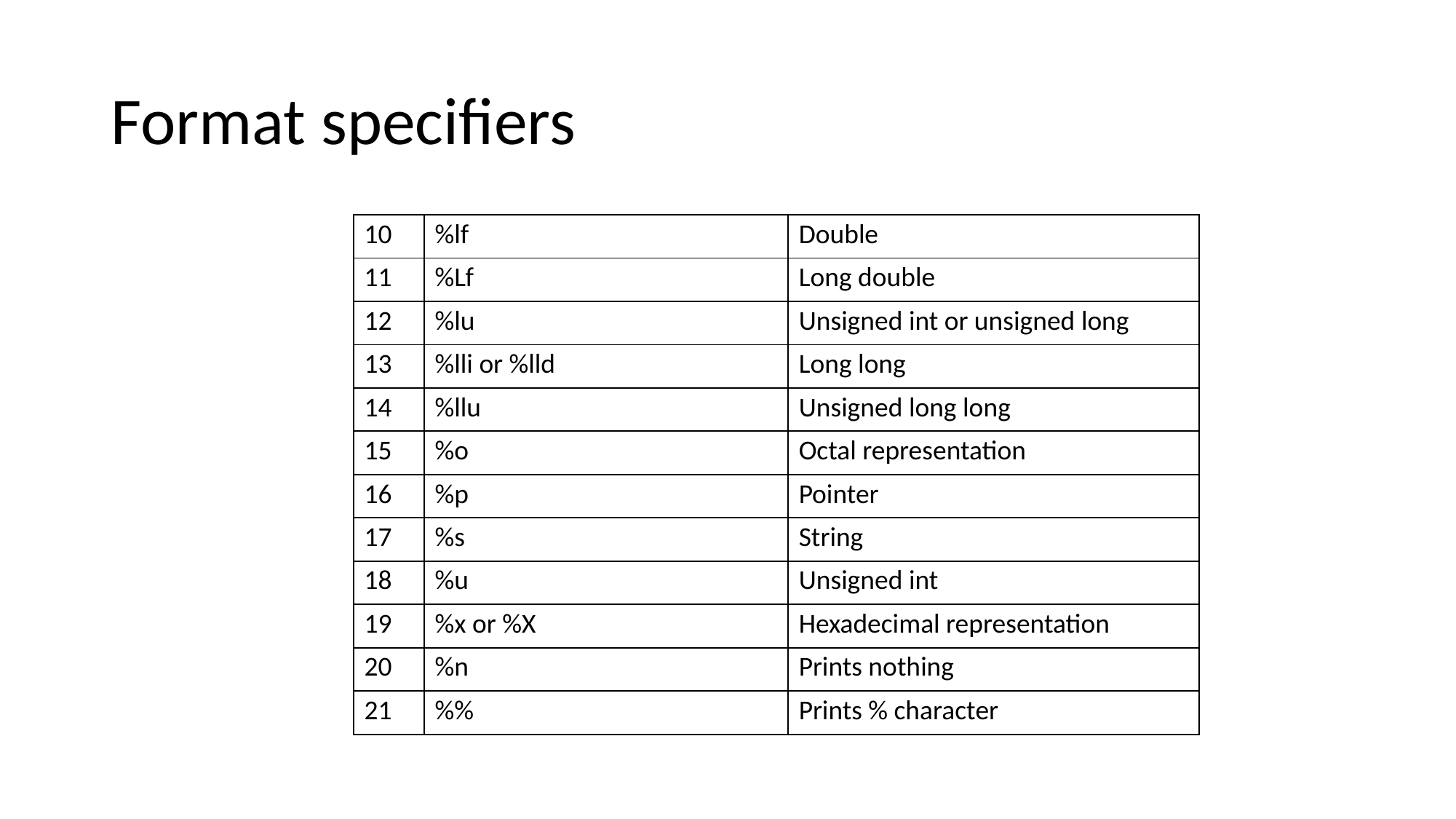

# Format specifiers
| 10 | %lf | Double |
| --- | --- | --- |
| 11 | %Lf | Long double |
| 12 | %lu | Unsigned int or unsigned long |
| 13 | %lli or %lld | Long long |
| 14 | %llu | Unsigned long long |
| 15 | %o | Octal representation |
| 16 | %p | Pointer |
| 17 | %s | String |
| 18 | %u | Unsigned int |
| 19 | %x or %X | Hexadecimal representation |
| 20 | %n | Prints nothing |
| 21 | %% | Prints % character |